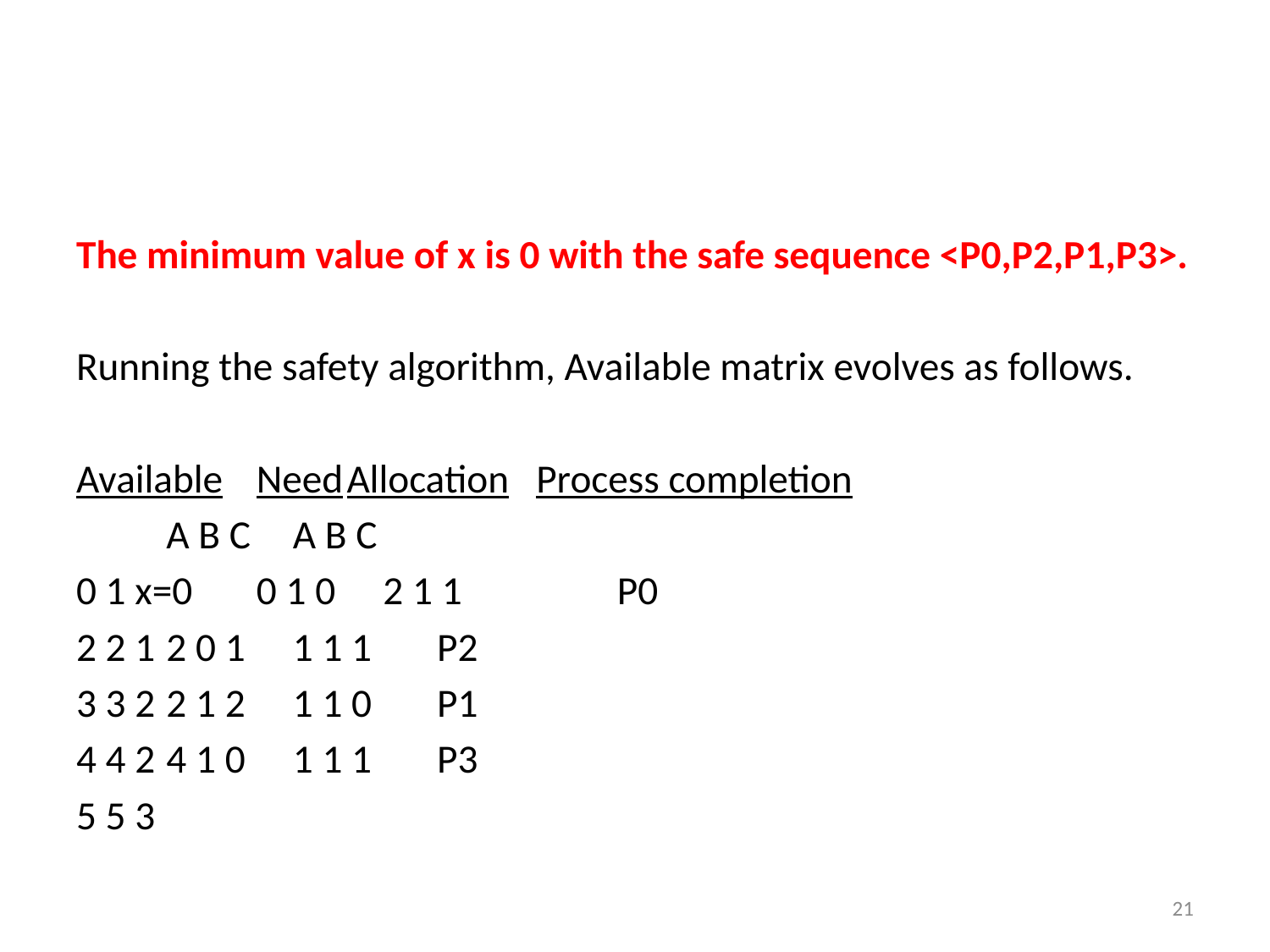

#
The minimum value of x is 0 with the safe sequence <P0,P2,P1,P3>.

Running the safety algorithm, Available matrix evolves as follows.

Available	Need	Allocation	 Process completion
		A B C	    A B C
0 1 x=0	0 1 0	    2 1 1 		P0
2 2 1		2 0 1 	    1 1 1			P2
3 3 2		2 1 2	    1 1 0			P1
4 4 2		4 1 0	    1 1 1			P3
5 5 3

21